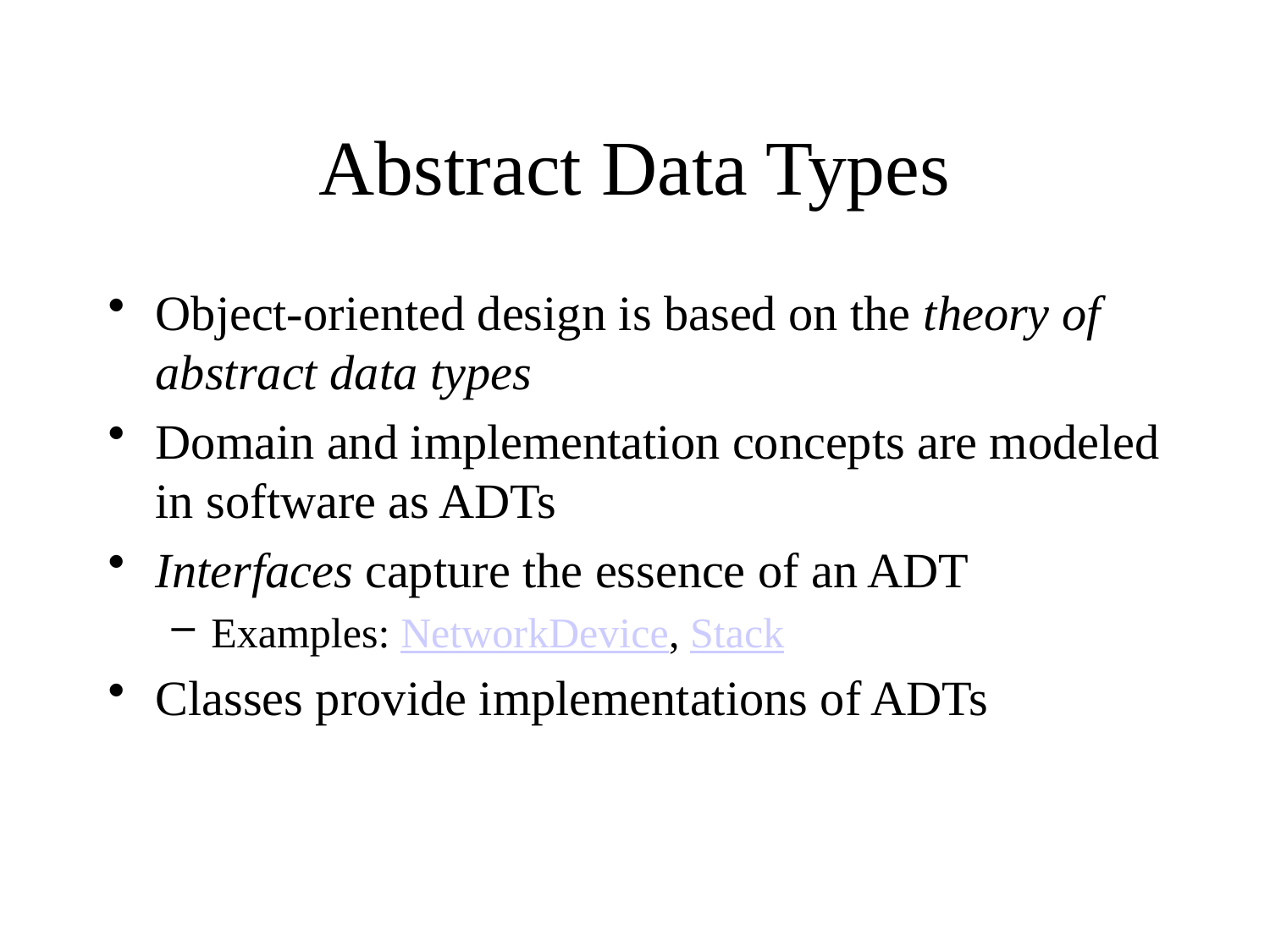

# Abstract Data Types
Object-oriented design is based on the theory of abstract data types
Domain and implementation concepts are modeled in software as ADTs
Interfaces capture the essence of an ADT
Examples: NetworkDevice, Stack
Classes provide implementations of ADTs